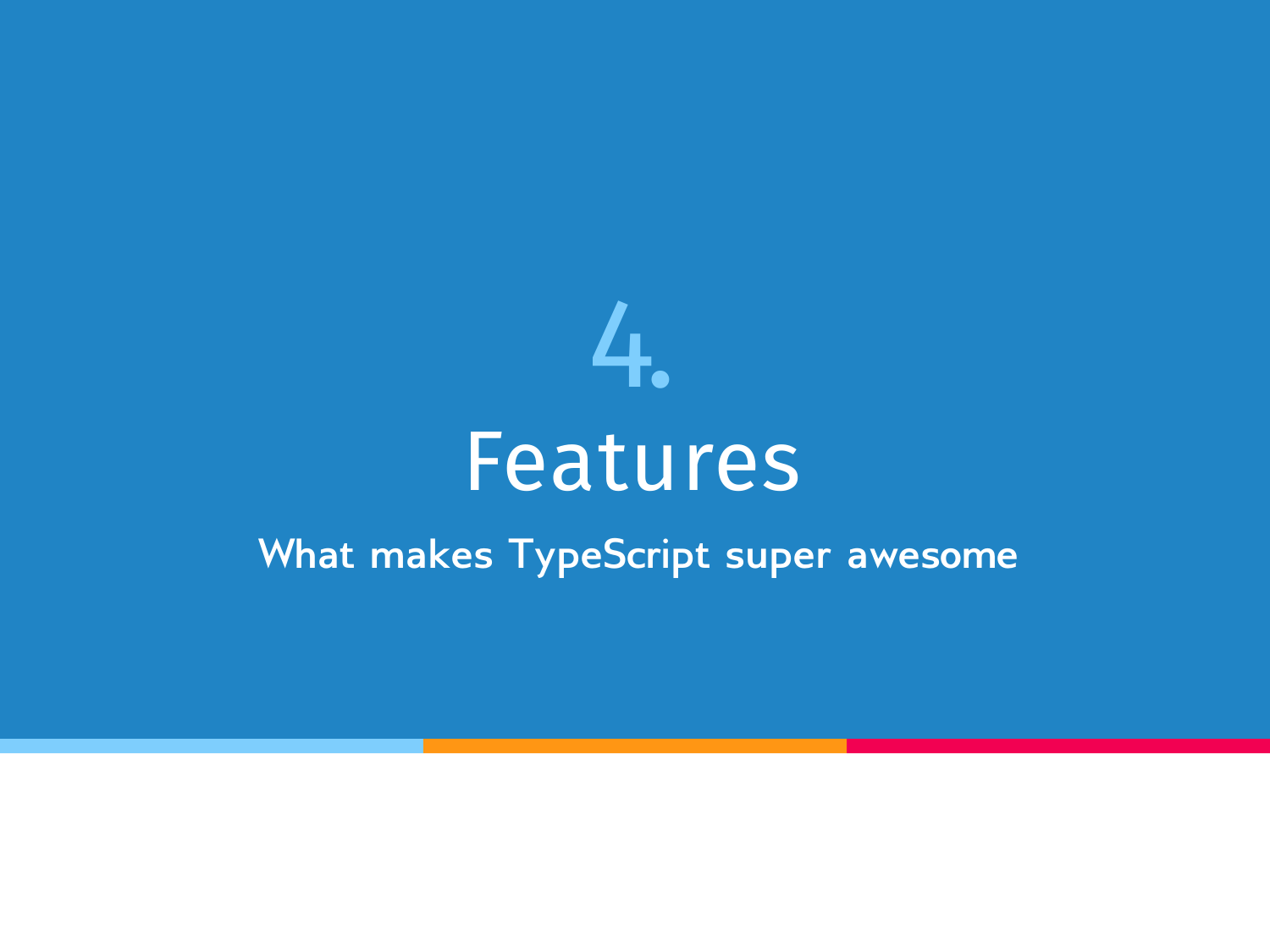

4.

Features
What makes TypeScript super awesome